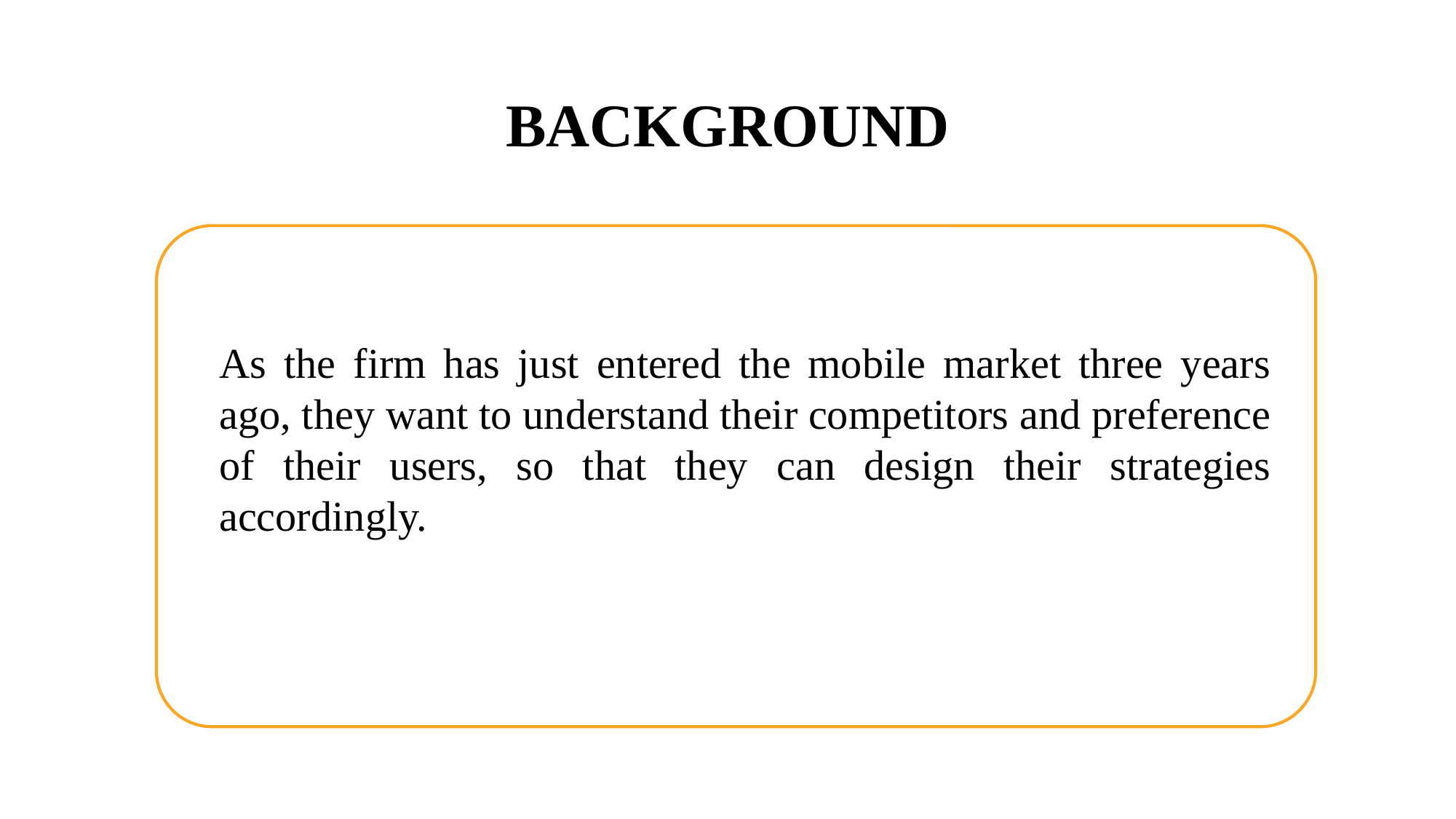

BACKGROUND

As the firm has just entered the mobile market three years ago, they want to understand their competitors and preference of their users, so that they can design their strategies accordingly.